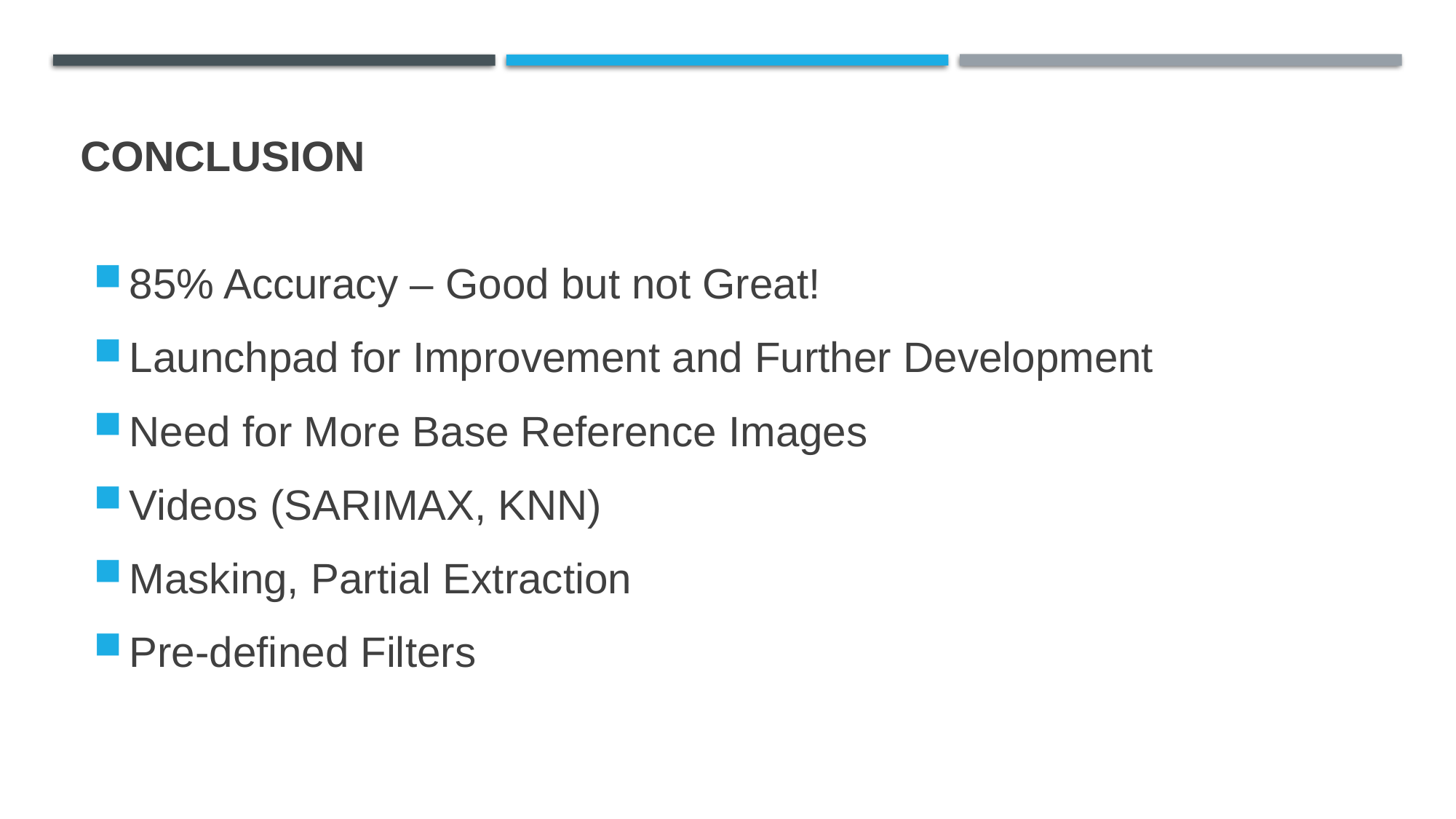

# conclusion
85% Accuracy – Good but not Great!
Launchpad for Improvement and Further Development
Need for More Base Reference Images
Videos (SARIMAX, KNN)
Masking, Partial Extraction
Pre-defined Filters